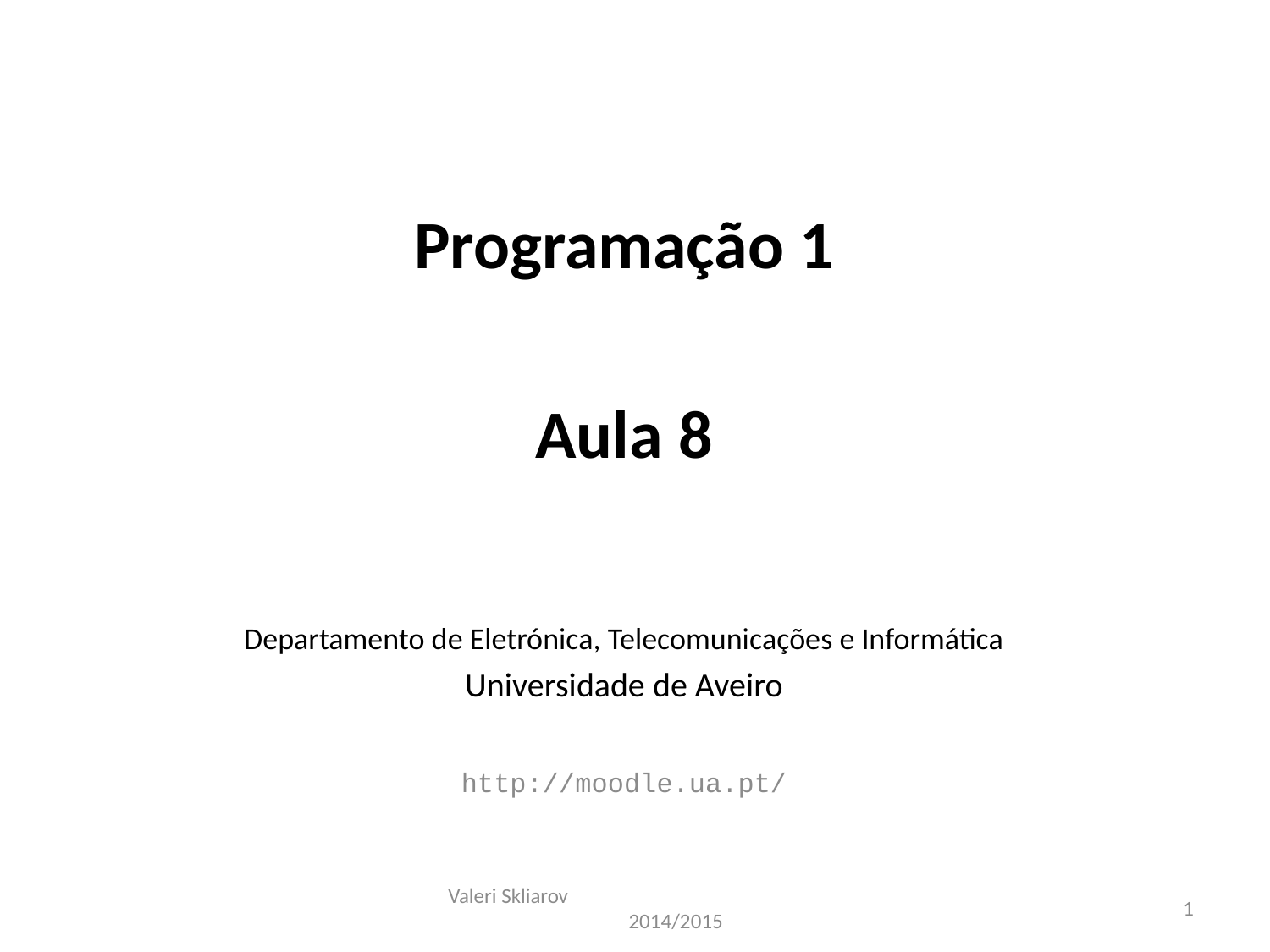

Programação 1

Aula 8

Departamento de Eletrónica, Telecomunicações e Informática
Universidade de Aveiro

http://moodle.ua.pt/
Valeri Skliarov                                                                      2014/2015
1